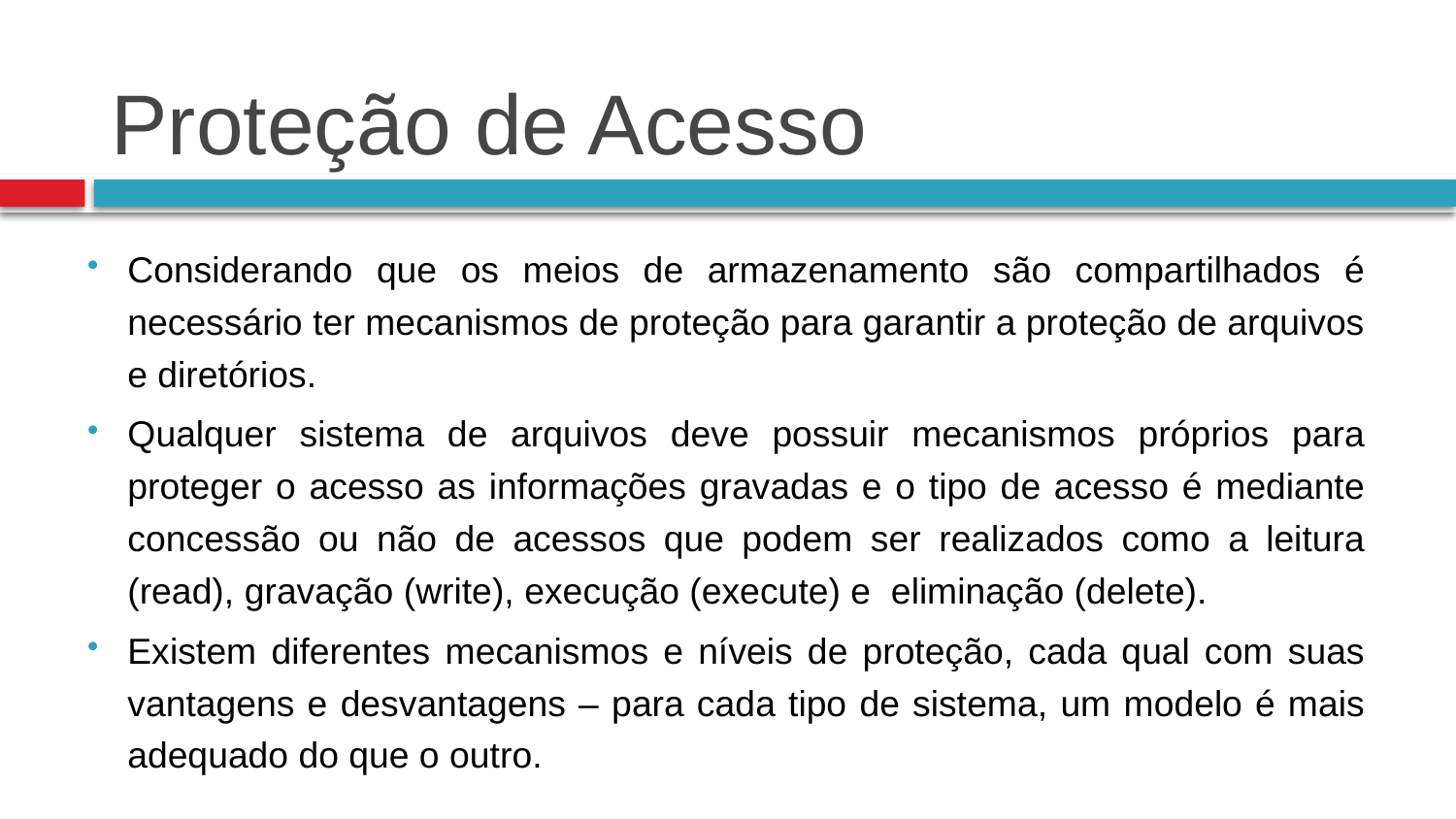

# Proteção de Acesso
Considerando que os meios de armazenamento são compartilhados é necessário ter mecanismos de proteção para garantir a proteção de arquivos e diretórios.
Qualquer sistema de arquivos deve possuir mecanismos próprios para proteger o acesso as informações gravadas e o tipo de acesso é mediante concessão ou não de acessos que podem ser realizados como a leitura (read), gravação (write), execução (execute) e  eliminação (delete).
Existem diferentes mecanismos e níveis de proteção, cada qual com suas vantagens e desvantagens – para cada tipo de sistema, um modelo é mais adequado do que o outro.